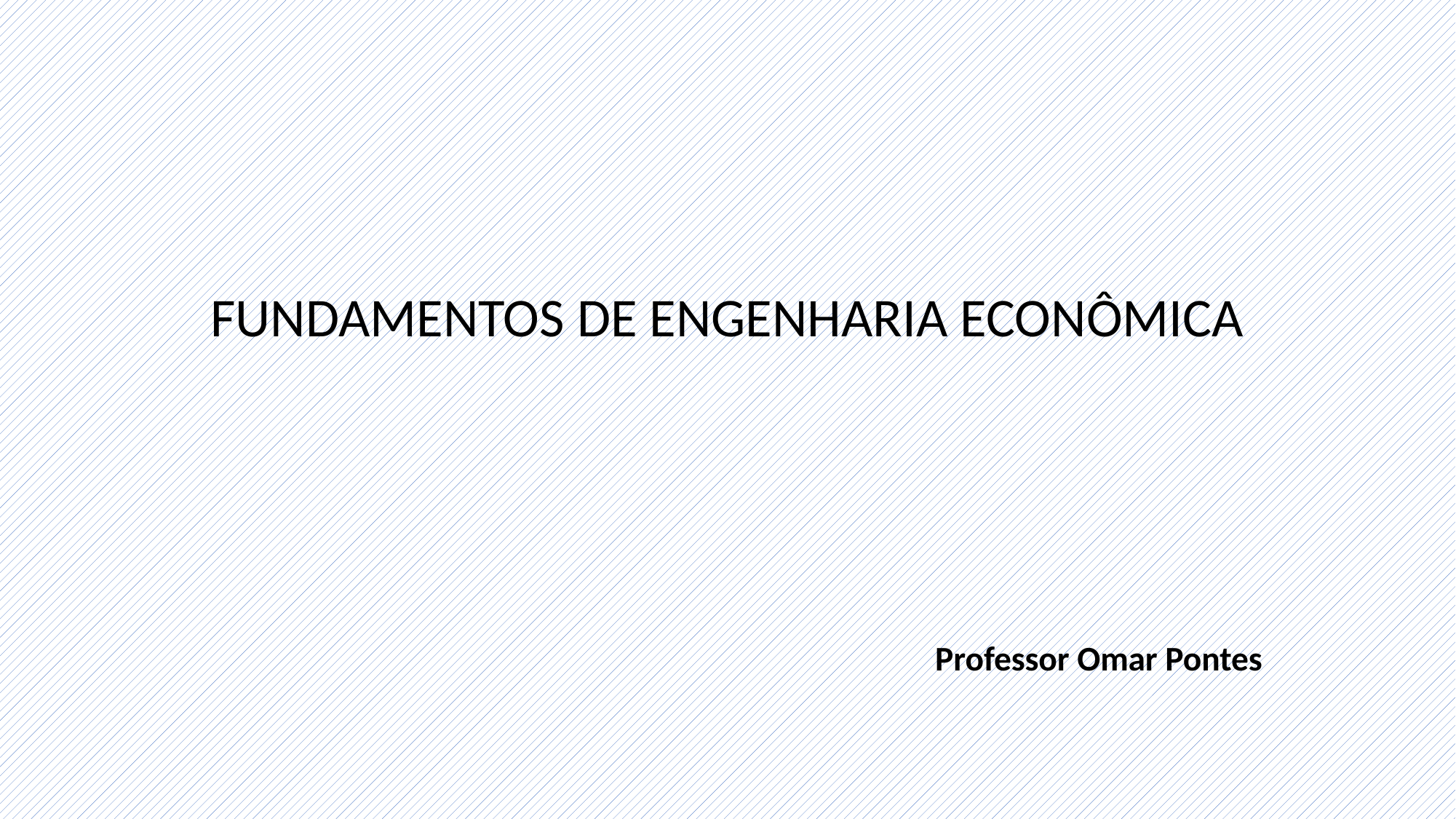

# FUNDAMENTOS DE ENGENHARIA ECONÔMICA

Professor Omar Pontes